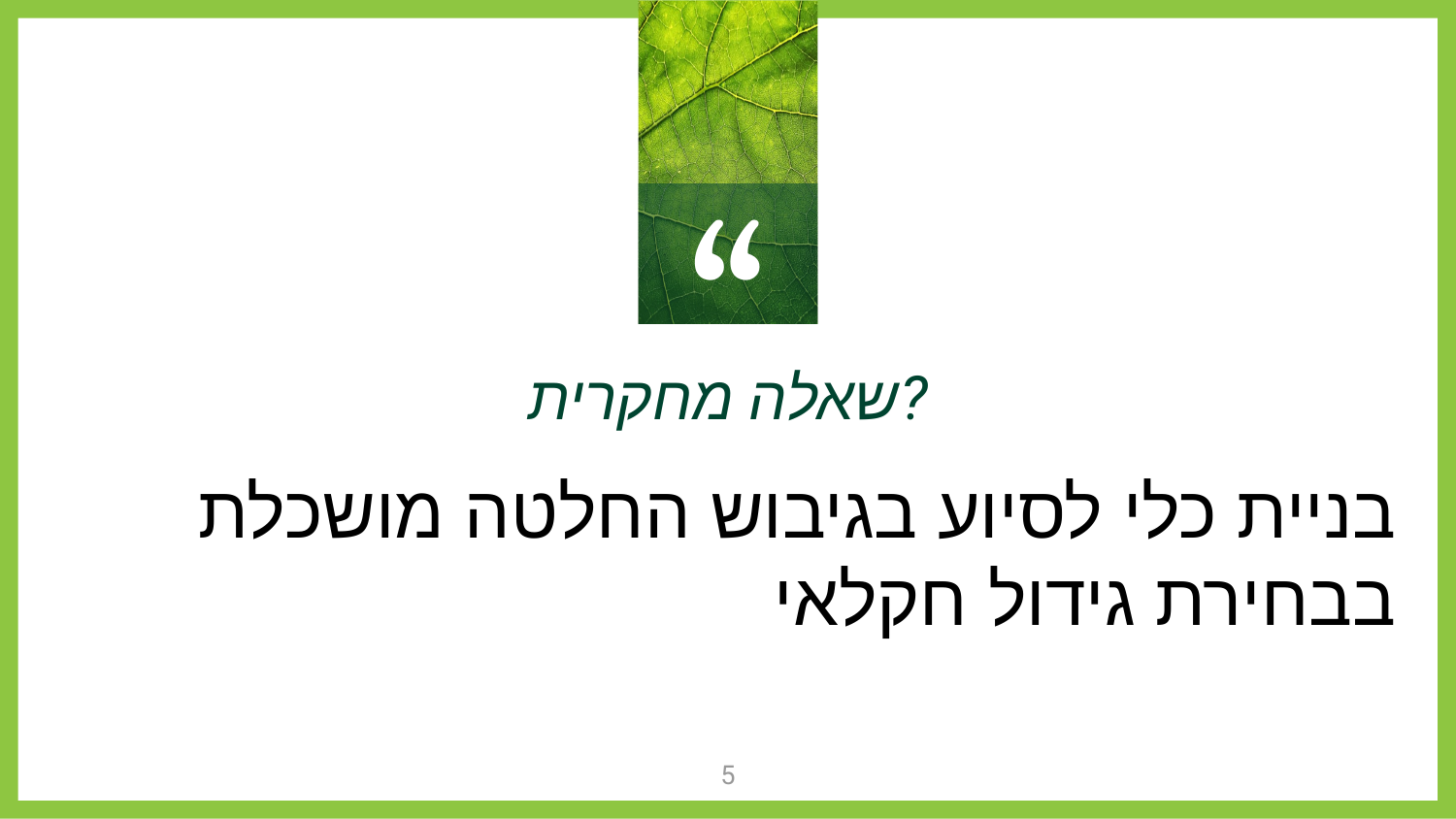

שאלה מחקרית?
בניית כלי לסיוע בגיבוש החלטה מושכלת בבחירת גידול חקלאי
5